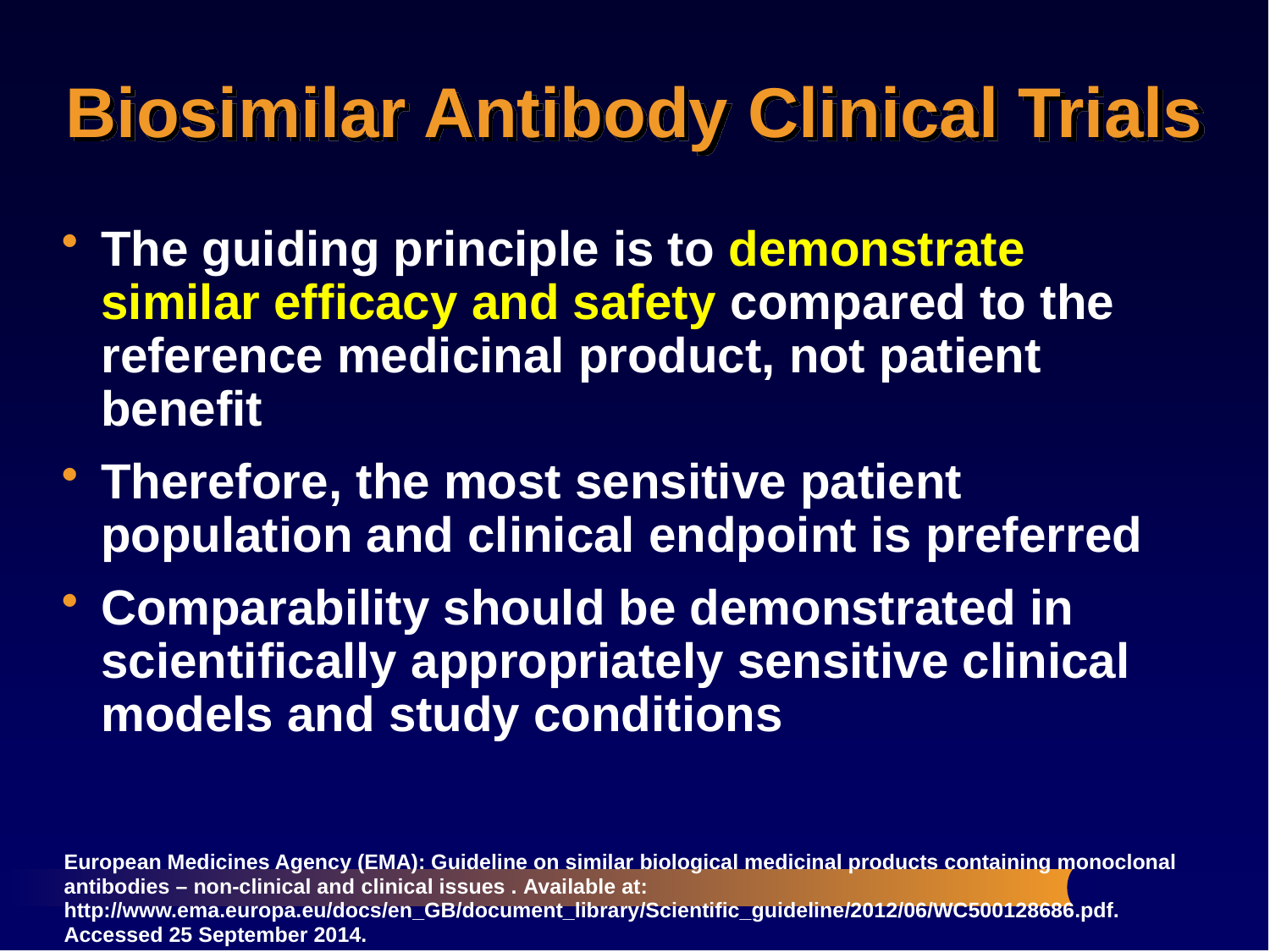

Biosimilar Antibody Clinical Trials
The guiding principle is to demonstrate similar efficacy and safety compared to the reference medicinal product, not patient benefit
Therefore, the most sensitive patient population and clinical endpoint is preferred
Comparability should be demonstrated in scientifically appropriately sensitive clinical models and study conditions
European Medicines Agency (EMA): Guideline on similar biological medicinal products containing monoclonal antibodies – non-clinical and clinical issues . Available at: http://www.ema.europa.eu/docs/en_GB/document_library/Scientific_guideline/2012/06/WC500128686.pdf. Accessed 25 September 2014.